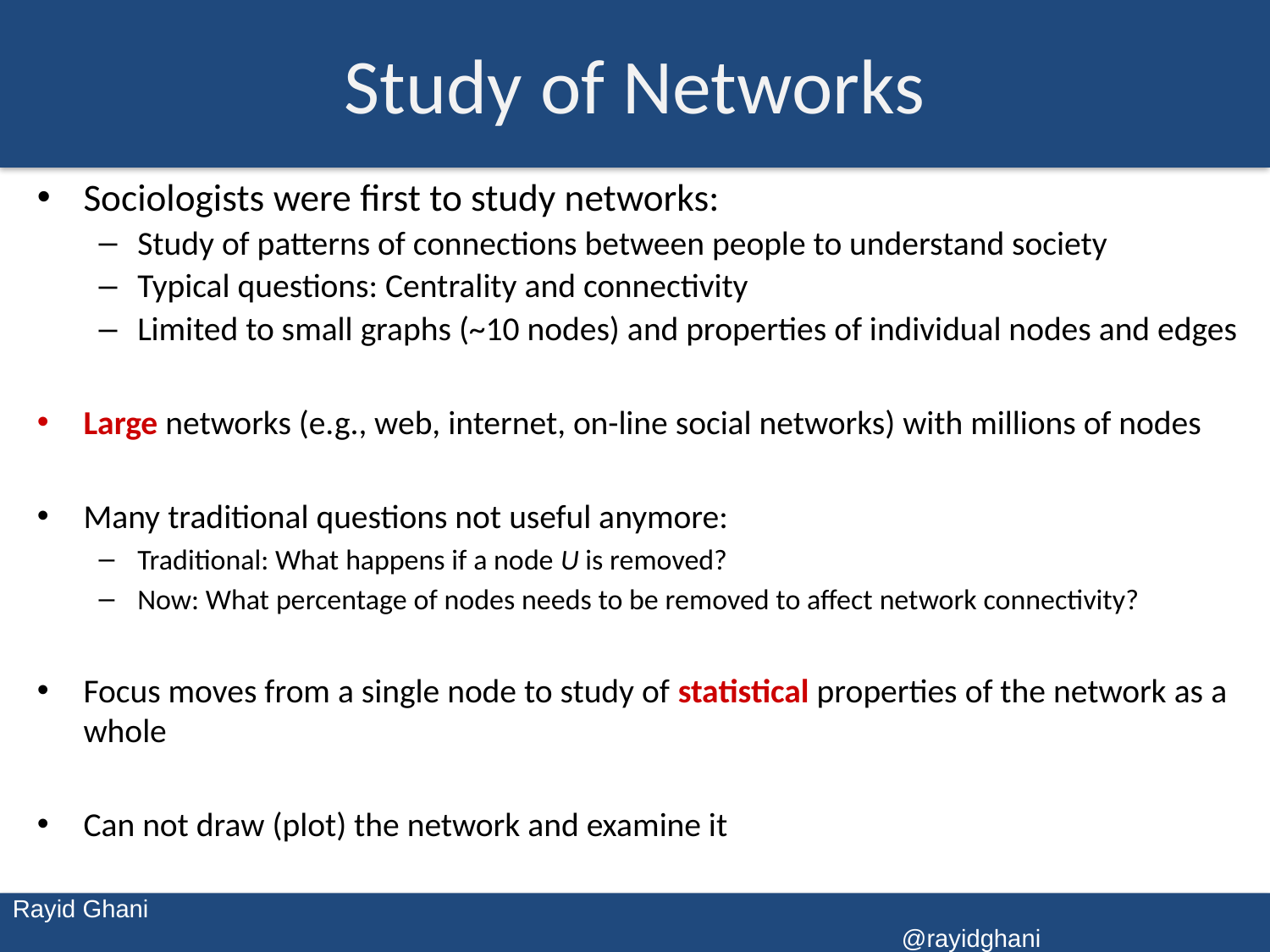

# Study of Networks
Sociologists were first to study networks:
Study of patterns of connections between people to understand society
Typical questions: Centrality and connectivity
Limited to small graphs (~10 nodes) and properties of individual nodes and edges

Large networks (e.g., web, internet, on-line social networks) with millions of nodes

Many traditional questions not useful anymore:
Traditional: What happens if a node U is removed?
Now: What percentage of nodes needs to be removed to affect network connectivity?

Focus moves from a single node to study of statistical properties of the network as a whole

Can not draw (plot) the network and examine it